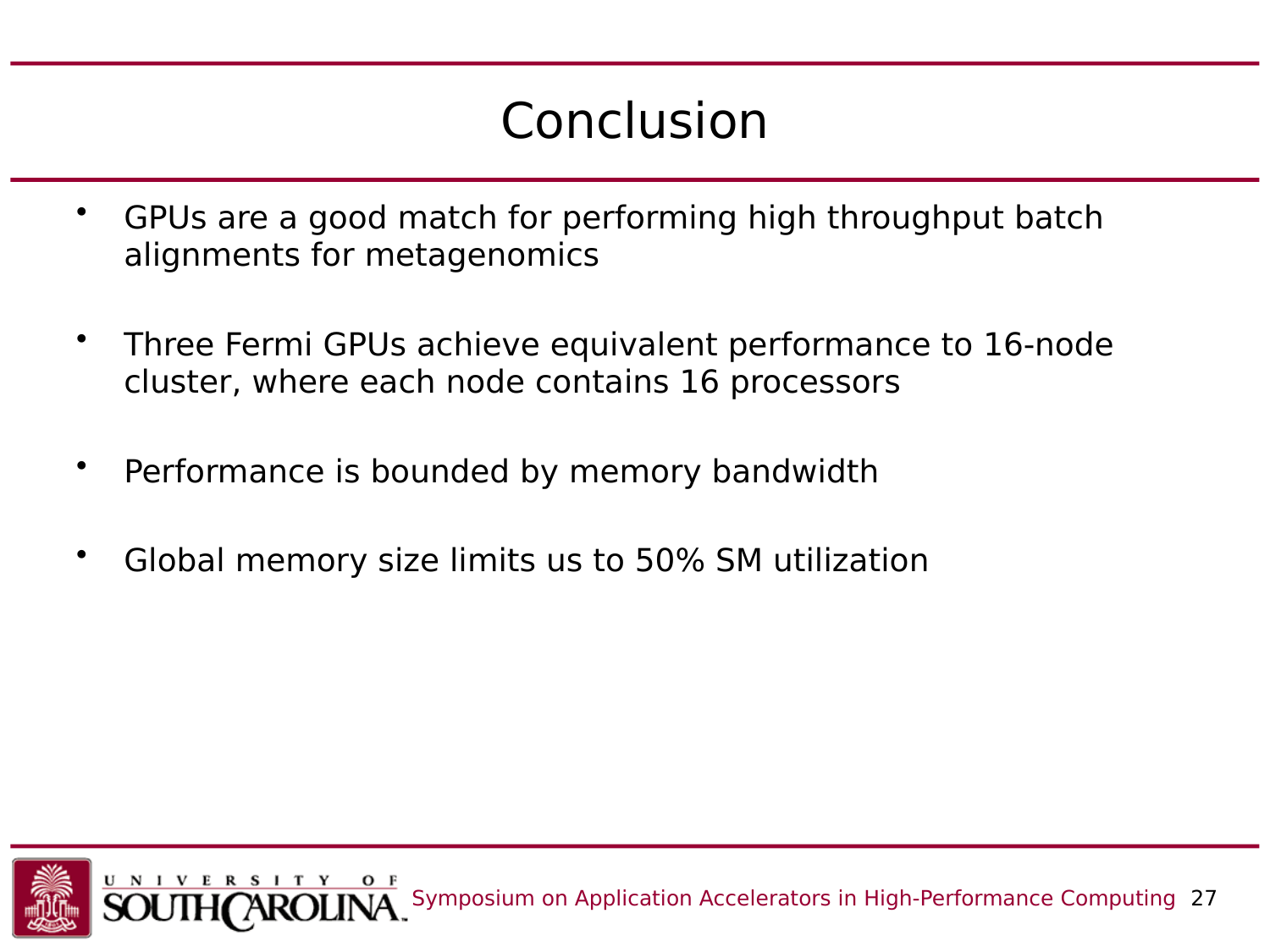

# Conclusion
GPUs are a good match for performing high throughput batch alignments for metagenomics

Three Fermi GPUs achieve equivalent performance to 16-node cluster, where each node contains 16 processors

Performance is bounded by memory bandwidth

Global memory size limits us to 50% SM utilization
Symposium on Application Accelerators in High-Performance Computing  27